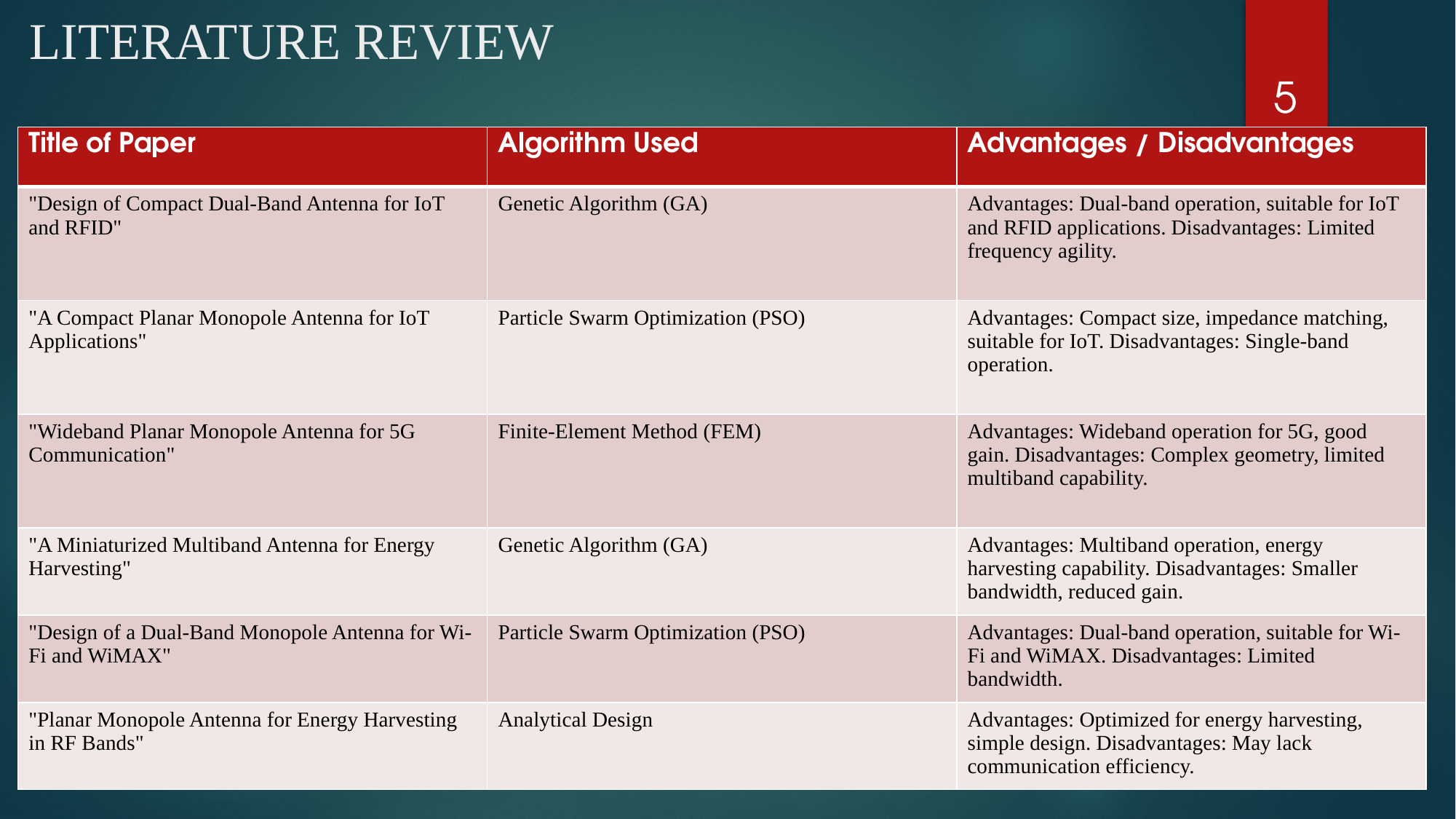

# LITERATURE REVIEW
5
| Title of Paper | Algorithm Used | Advantages / Disadvantages |
| --- | --- | --- |
| "Design of Compact Dual-Band Antenna for IoT and RFID" | Genetic Algorithm (GA) | Advantages: Dual-band operation, suitable for IoT and RFID applications. Disadvantages: Limited frequency agility. |
| "A Compact Planar Monopole Antenna for IoT Applications" | Particle Swarm Optimization (PSO) | Advantages: Compact size, impedance matching, suitable for IoT. Disadvantages: Single-band operation. |
| "Wideband Planar Monopole Antenna for 5G Communication" | Finite-Element Method (FEM) | Advantages: Wideband operation for 5G, good gain. Disadvantages: Complex geometry, limited multiband capability. |
| "A Miniaturized Multiband Antenna for Energy Harvesting" | Genetic Algorithm (GA) | Advantages: Multiband operation, energy harvesting capability. Disadvantages: Smaller bandwidth, reduced gain. |
| "Design of a Dual-Band Monopole Antenna for Wi-Fi and WiMAX" | Particle Swarm Optimization (PSO) | Advantages: Dual-band operation, suitable for Wi-Fi and WiMAX. Disadvantages: Limited bandwidth. |
| "Planar Monopole Antenna for Energy Harvesting in RF Bands" | Analytical Design | Advantages: Optimized for energy harvesting, simple design. Disadvantages: May lack communication efficiency. |